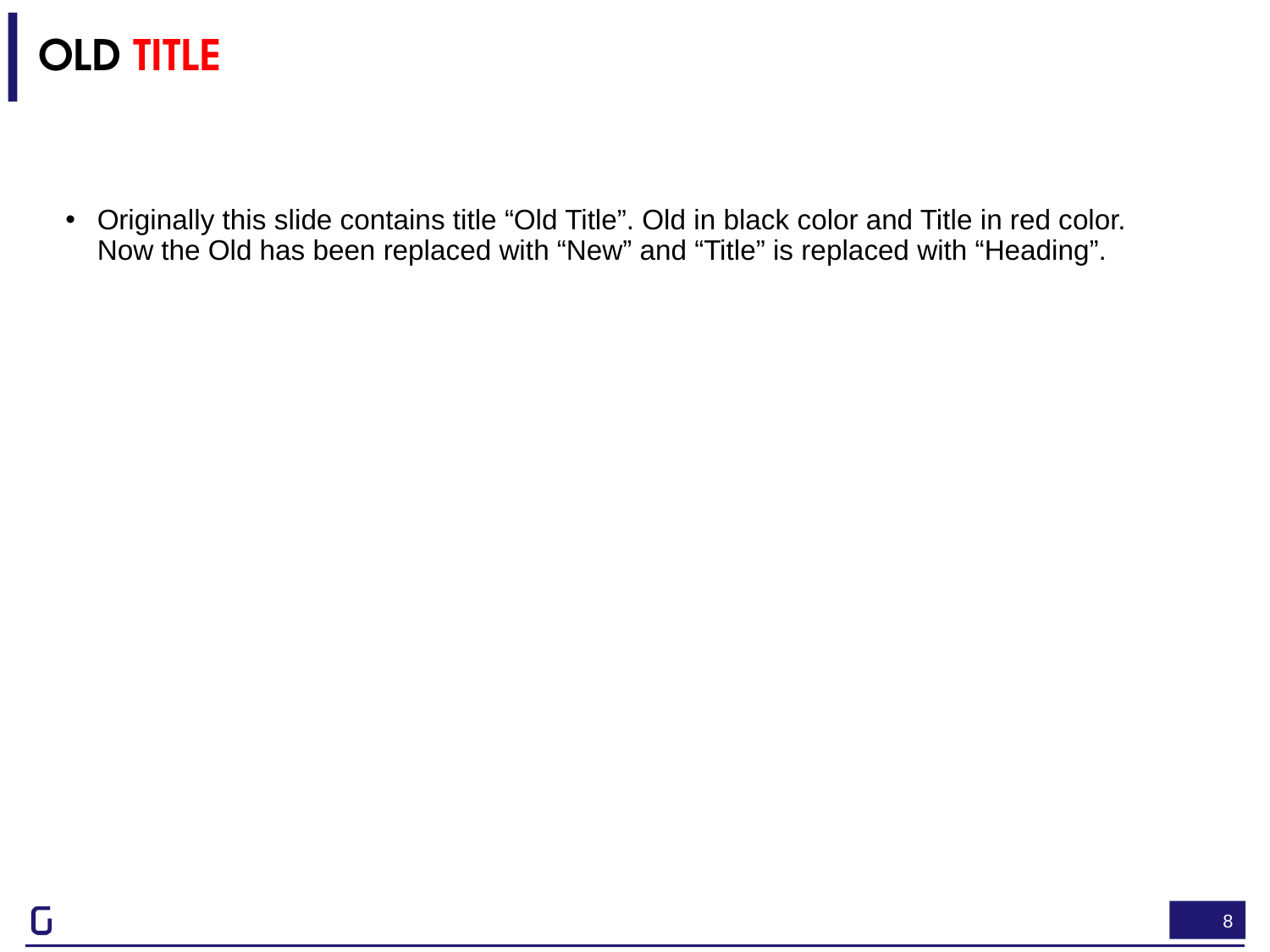

# Old Title
Originally this slide contains title “Old Title”. Old in black color and Title in red color. Now the Old has been replaced with “New” and “Title” is replaced with “Heading”.